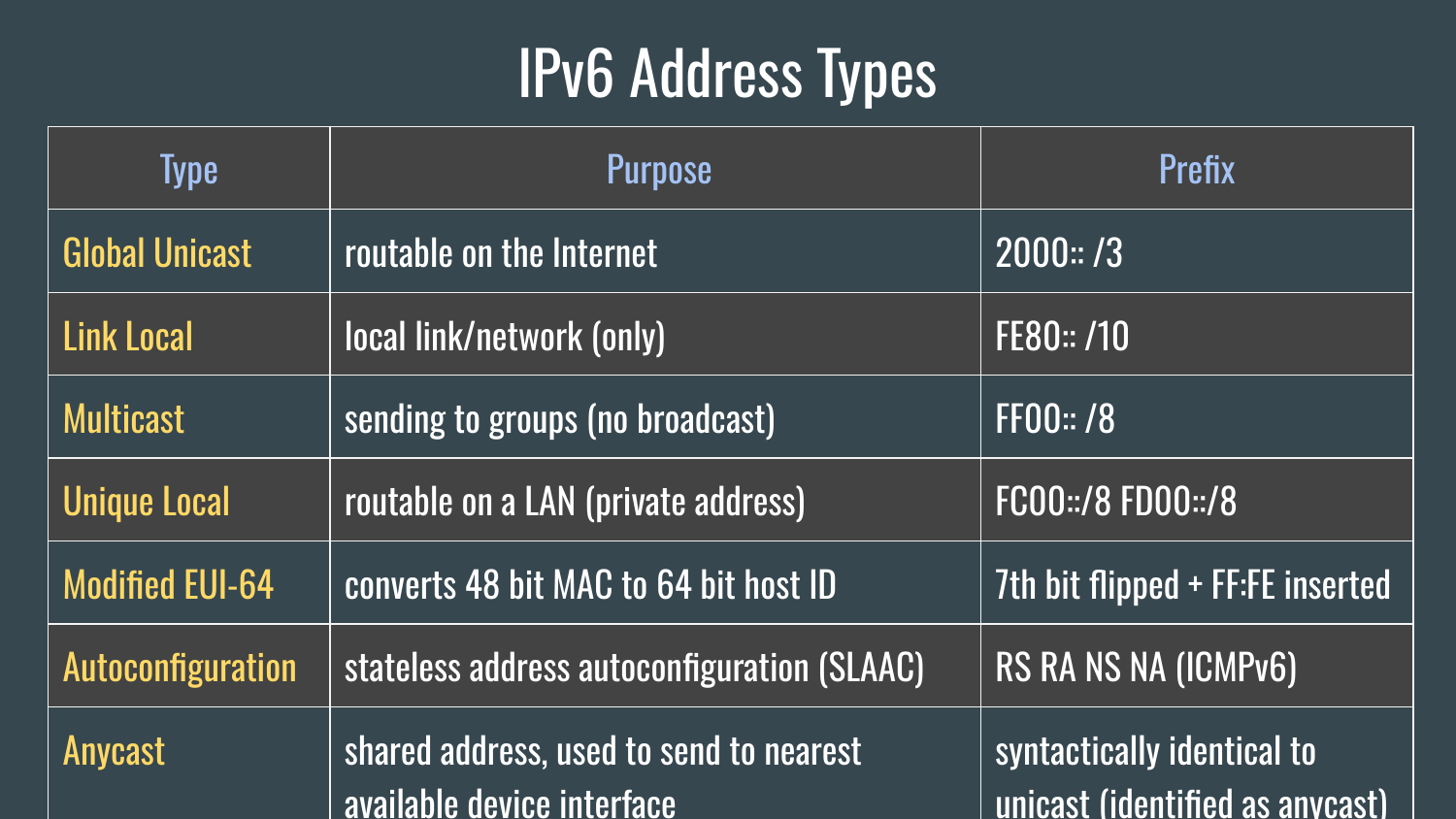

# IPv6 Address Types
| Type | Purpose | Prefix |
| --- | --- | --- |
| Global Unicast | routable on the Internet | 2000:: /3 |
| Link Local | local link/network (only) | FE80:: /10 |
| Multicast | sending to groups (no broadcast) | FF00:: /8 |
| Unique Local | routable on a LAN (private address) | FC00::/8 FD00::/8 |
| Modified EUI-64 | converts 48 bit MAC to 64 bit host ID | 7th bit flipped + FF:FE inserted |
| Autoconfiguration | stateless address autoconfiguration (SLAAC) | RS RA NS NA (ICMPv6) |
| Anycast | shared address, used to send to nearest available device interface | syntactically identical to unicast (identified as anycast) 2001:DB8:1::/64 (all zeros ID) |